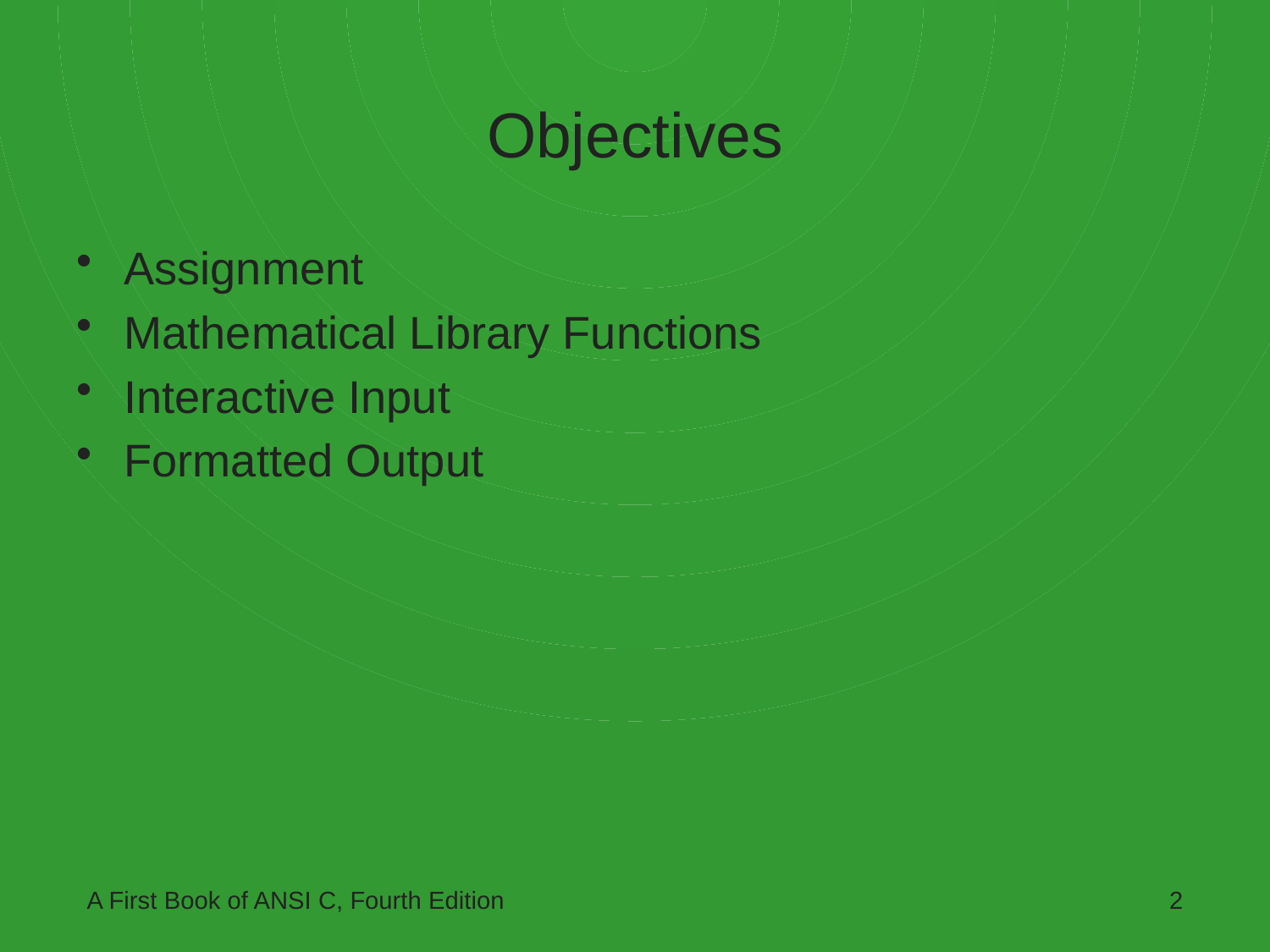

# Objectives
Assignment
Mathematical Library Functions
Interactive Input
Formatted Output
A First Book of ANSI C, Fourth Edition
2